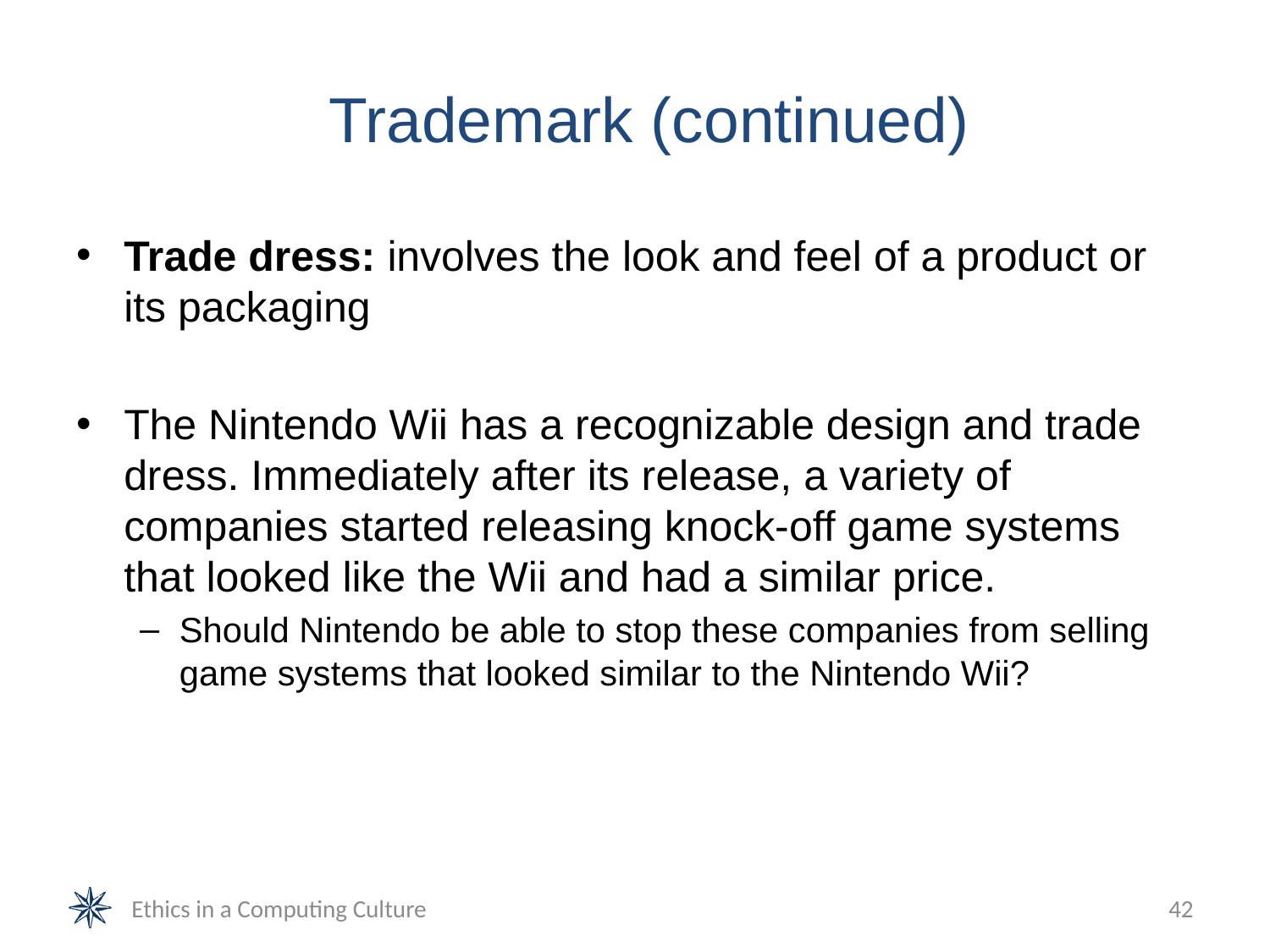

# Trademark (continued)
Trade dress: involves the look and feel of a product or its packaging

The Nintendo Wii has a recognizable design and trade dress. Immediately after its release, a variety of companies started releasing knock-off game systems that looked like the Wii and had a similar price.
Should Nintendo be able to stop these companies from selling game systems that looked similar to the Nintendo Wii?
Ethics in a Computing Culture
42